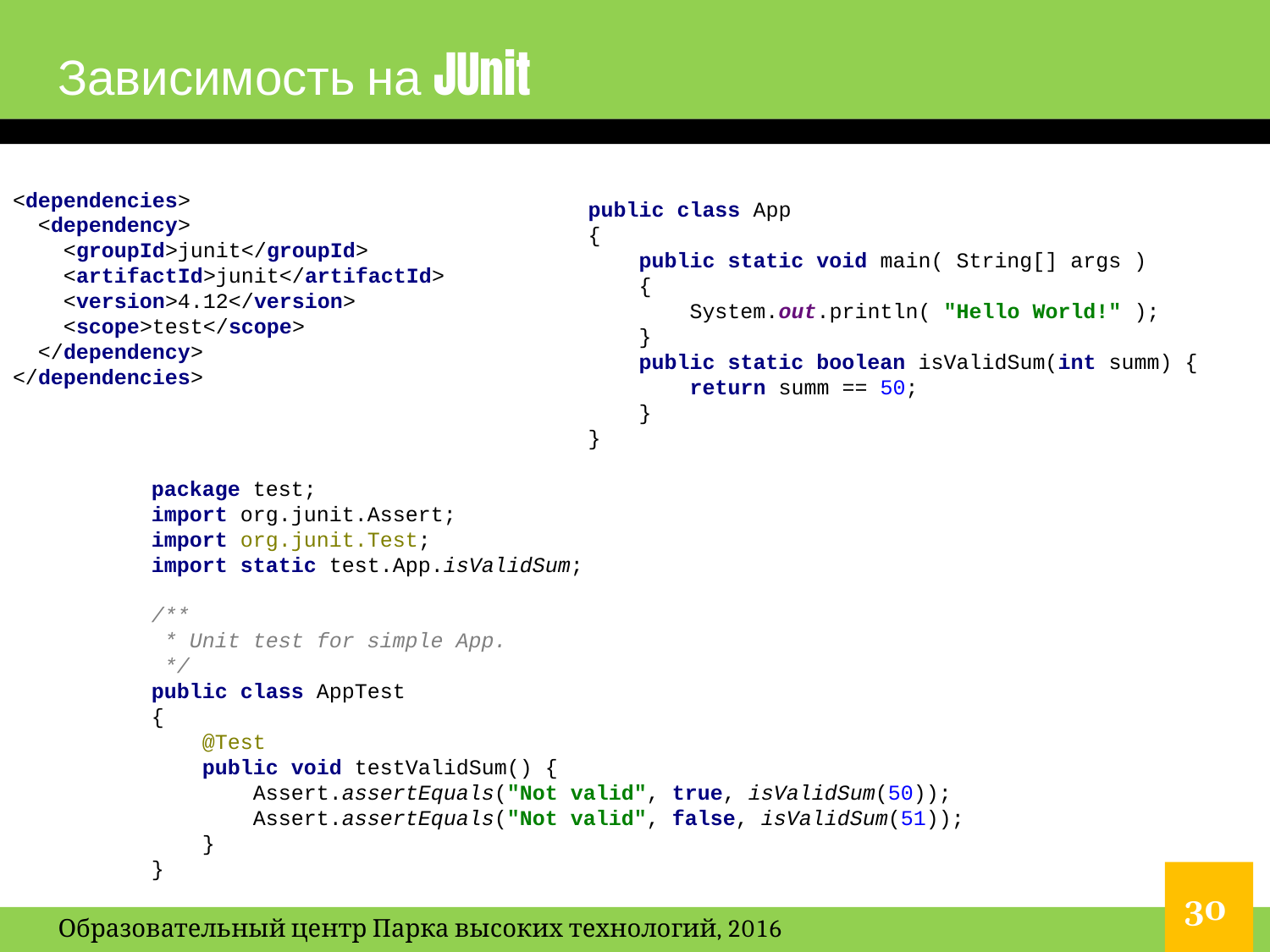

# Зависимость на JUnit
<dependencies>
  <dependency>
    <groupId>junit</groupId>
    <artifactId>junit</artifactId>
    <version>4.12</version>
    <scope>test</scope>
  </dependency>
</dependencies>
public class App
{
    public static void main( String[] args )
    {
        System.out.println( "Hello World!" );
    }
    public static boolean isValidSum(int summ) {
        return summ == 50;
    }
}
package test;
import org.junit.Assert;
import org.junit.Test;
import static test.App.isValidSum;
/**
 * Unit test for simple App.
 */
public class AppTest
{
    @Test
    public void testValidSum() {
        Assert.assertEquals("Not valid", true, isValidSum(50));
        Assert.assertEquals("Not valid", false, isValidSum(51));
    }
}
30